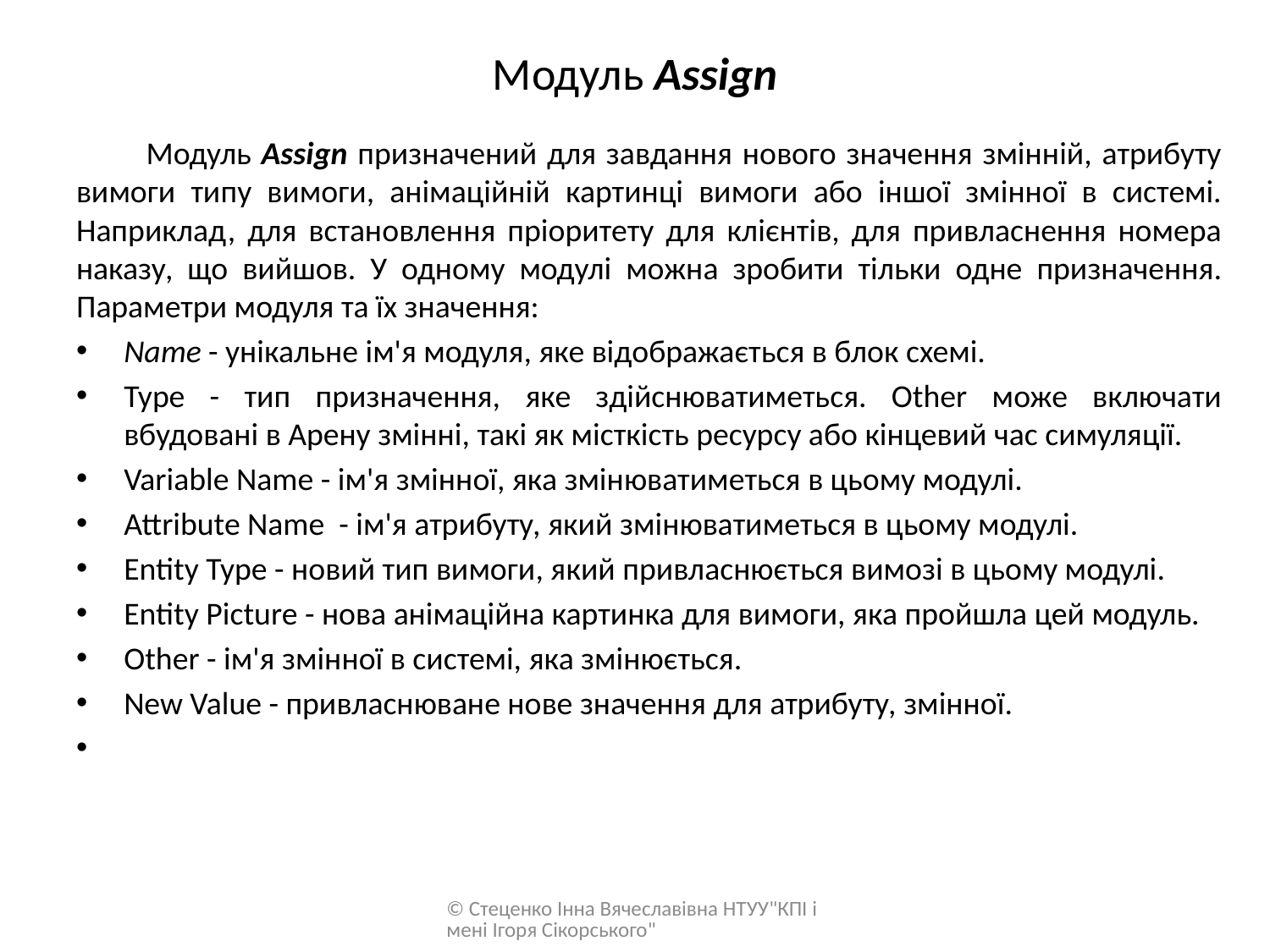

# Модуль Assign
	Модуль Assign призначений для завдання нового значення змінній, атрибуту вимоги типу вимоги, анімаційній картинці вимоги або іншої змінної в системі. Наприклад, для встановлення пріоритету для клієнтів, для привласнення номера наказу, що вийшов. У одному модулі можна зробити тільки одне призначення. Параметри модуля та їх значення:
Name - унікальне ім'я модуля, яке відображається в блок схемі.
Type - тип призначення, яке здійснюватиметься. Other може включати вбудовані в Арену змінні, такі як місткість ресурсу або кінцевий час симуляції.
Variable Name - ім'я змінної, яка змінюватиметься в цьому модулі.
Attribute Name  - ім'я атрибуту, який змінюватиметься в цьому модулі.
Entity Type - новий тип вимоги, який привласнюється вимозі в цьому модулі.
Entity Picture - нова анімаційна картинка для вимоги, яка пройшла цей модуль.
Other - ім'я змінної в системі, яка змінюється.
New Value - привласнюване нове значення для атрибуту, змінної.

© Стеценко Інна Вячеславівна НТУУ"КПІ імені Ігоря Сікорського"